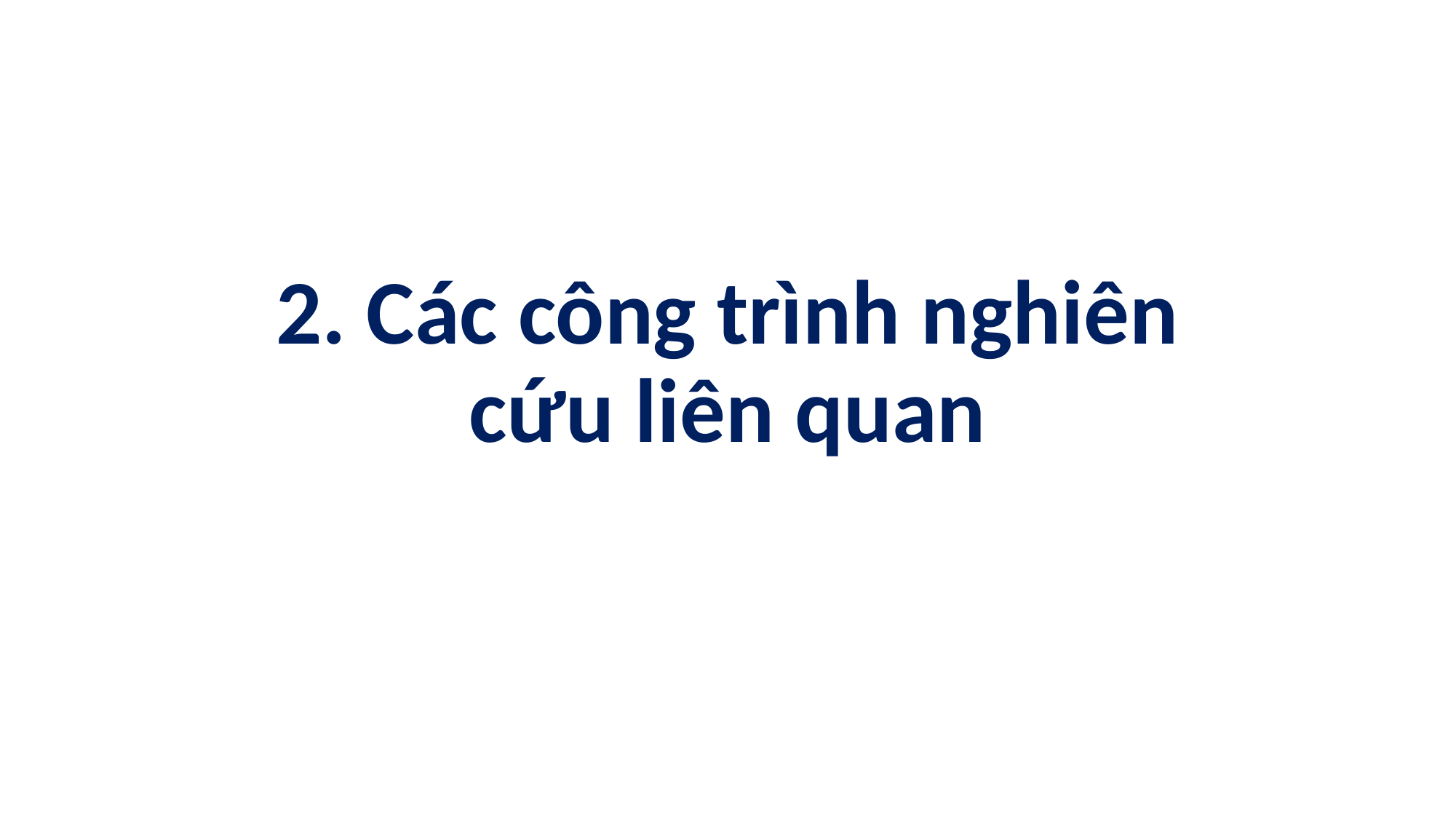

# 2. Các công trình nghiên cứu liên quan